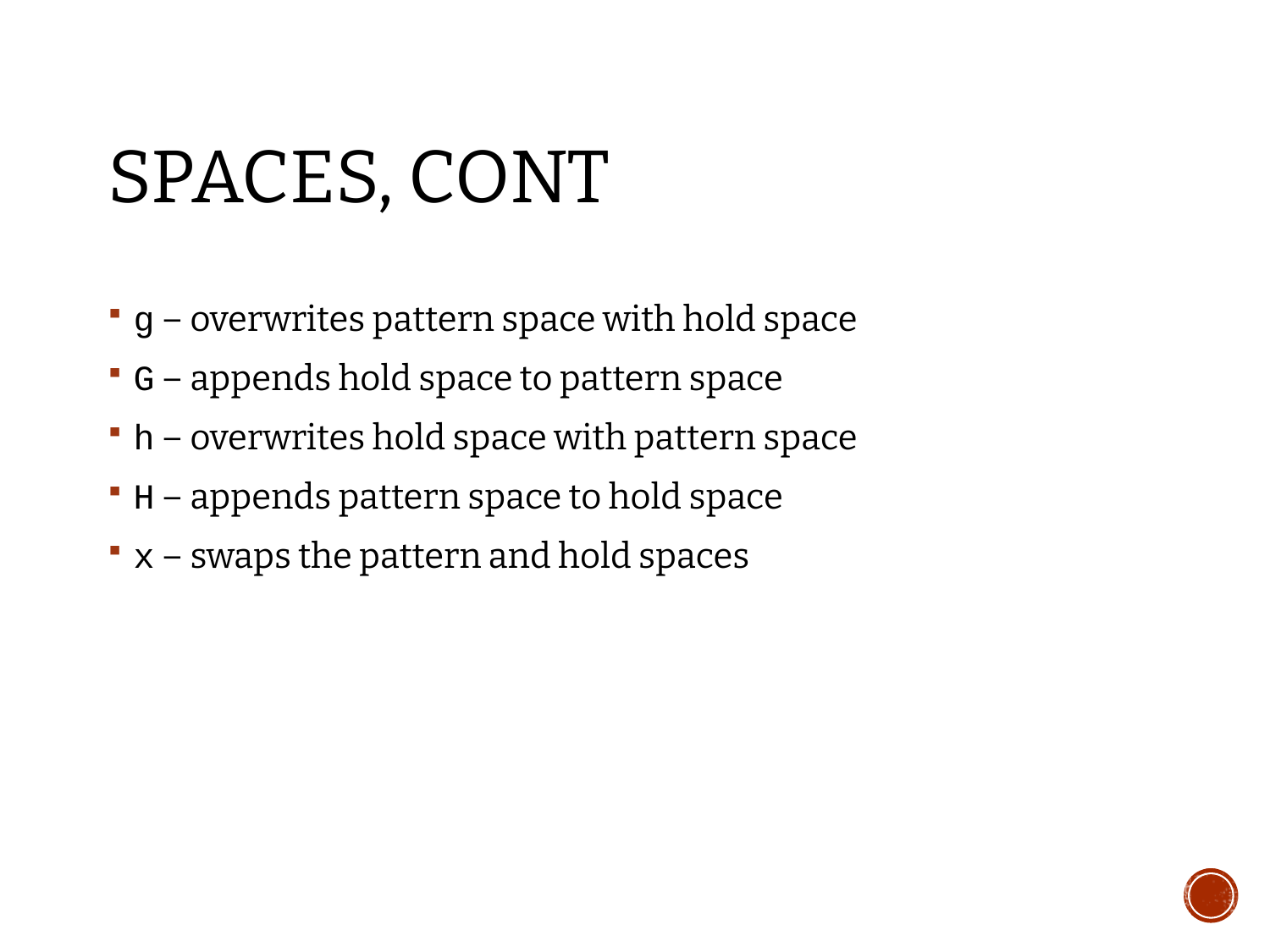

# Spaces, cont
g – overwrites pattern space with hold space
G – appends hold space to pattern space
h – overwrites hold space with pattern space
H – appends pattern space to hold space
x – swaps the pattern and hold spaces